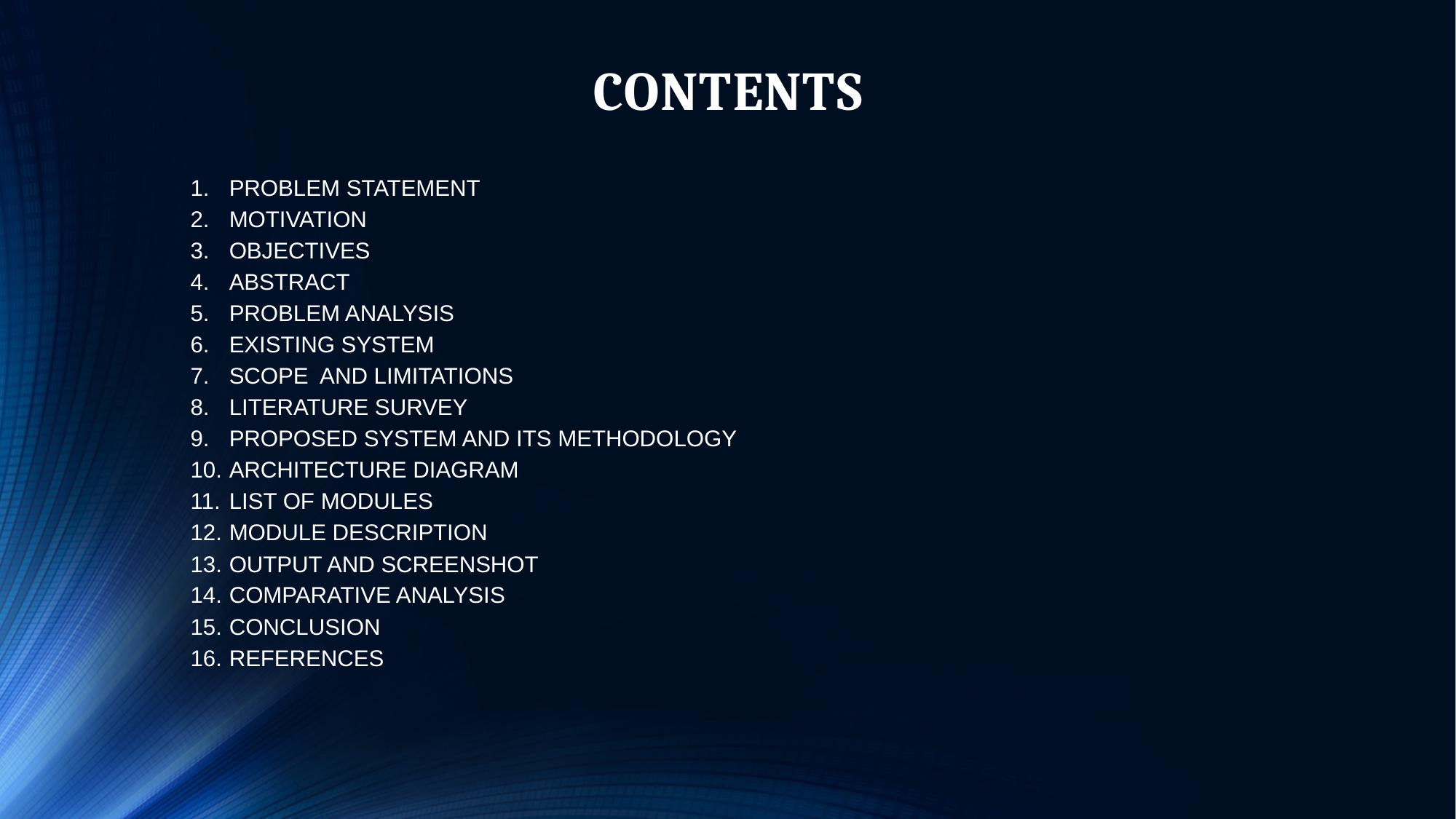

# CONTENTS
PROBLEM STATEMENT
MOTIVATION
OBJECTIVES
ABSTRACT
PROBLEM ANALYSIS
EXISTING SYSTEM
SCOPE  AND LIMITATIONS
LITERATURE SURVEY
PROPOSED SYSTEM AND ITS METHODOLOGY
ARCHITECTURE DIAGRAM
LIST OF MODULES
MODULE DESCRIPTION
OUTPUT AND SCREENSHOT
COMPARATIVE ANALYSIS
CONCLUSION
REFERENCES